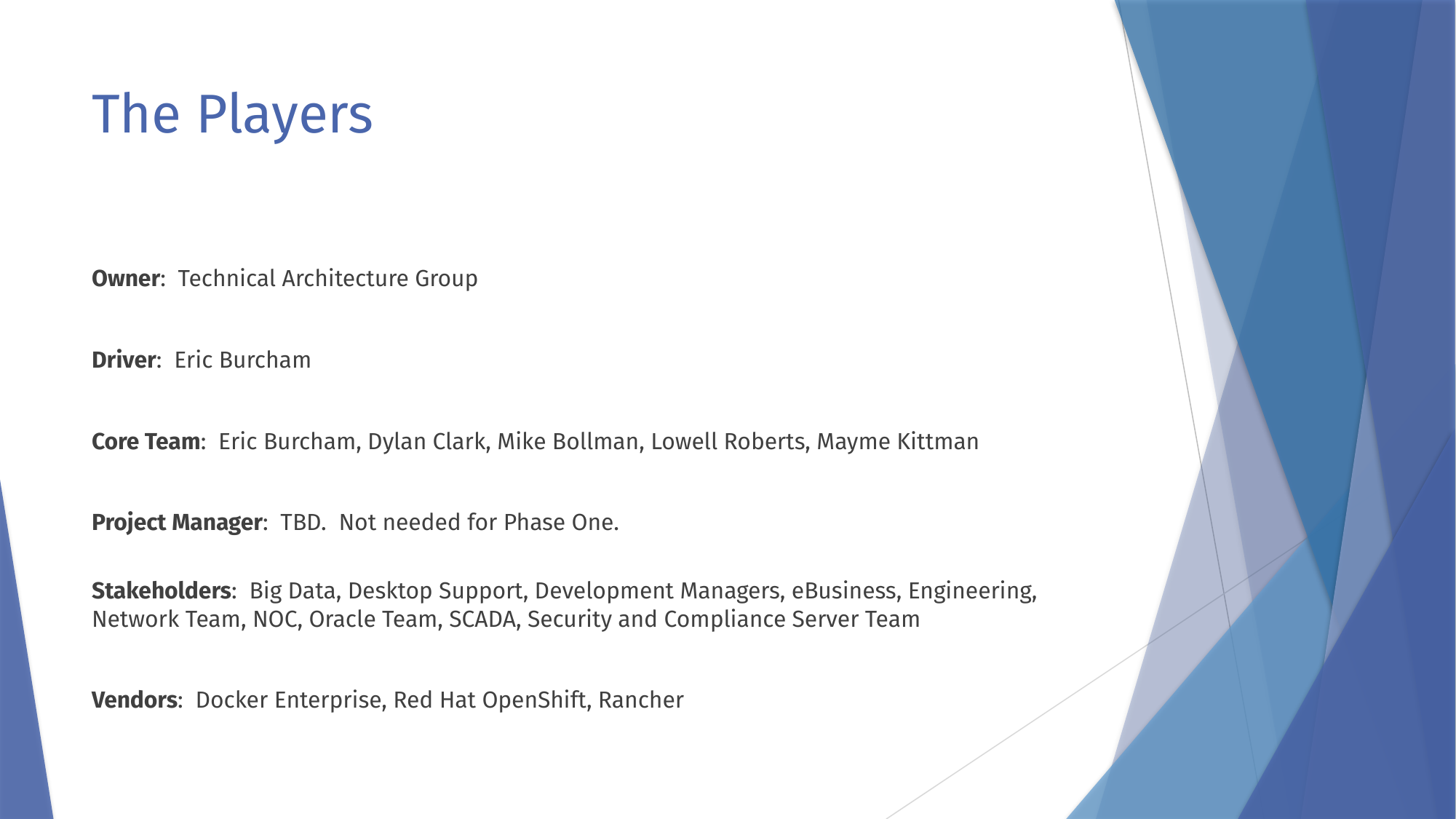

# The Players
Owner:  Technical Architecture Group

Driver:  Eric Burcham

Core Team:  Eric Burcham, Dylan Clark, Mike Bollman, Lowell Roberts, Mayme Kittman

Project Manager:  TBD.  Not needed for Phase One.
Stakeholders:  Big Data, Desktop Support, Development Managers, eBusiness, Engineering, Network Team, NOC, Oracle Team, SCADA, Security and Compliance Server Team

Vendors:  Docker Enterprise, Red Hat OpenShift, Rancher